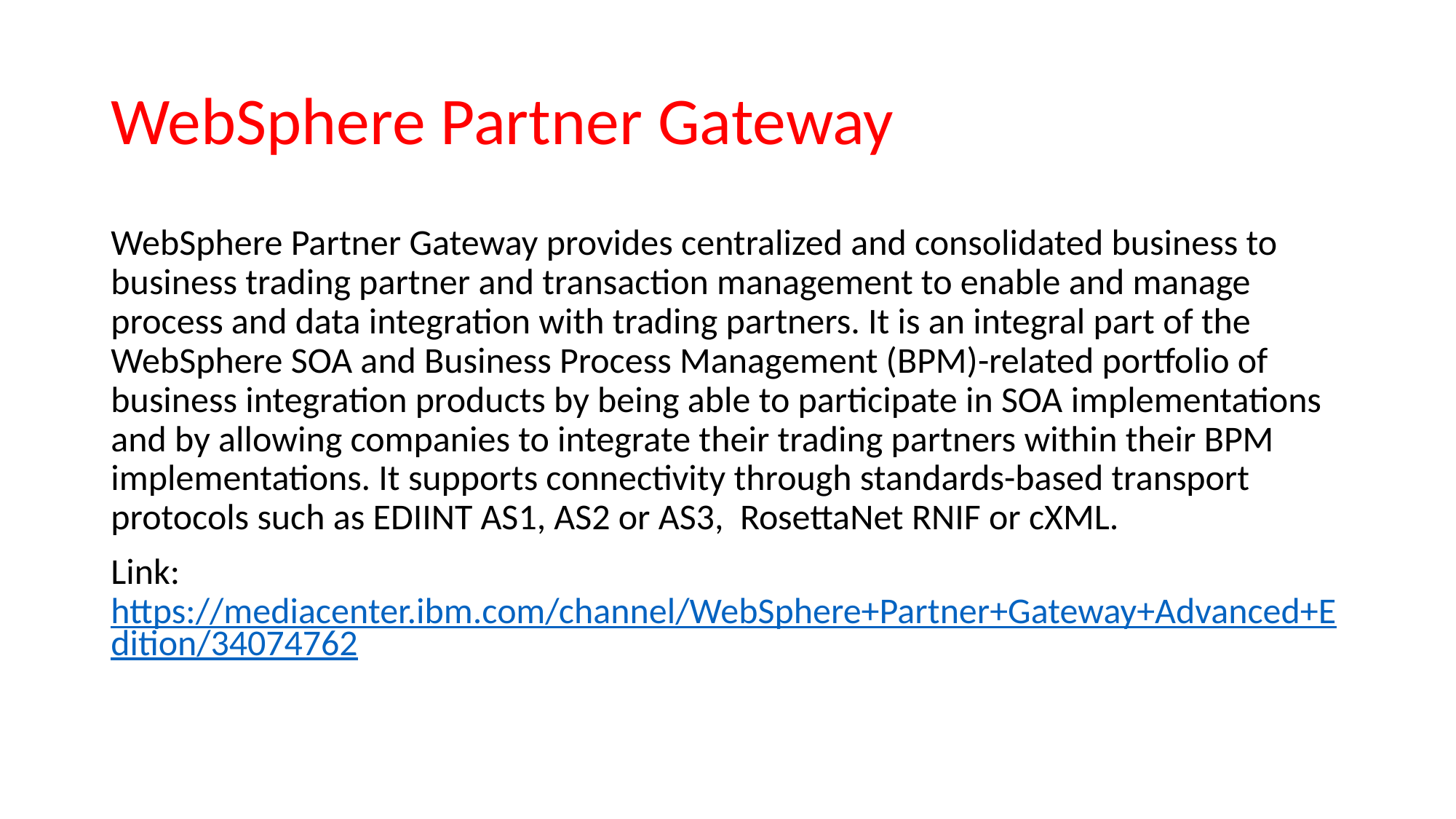

# WebSphere Partner Gateway
WebSphere Partner Gateway provides centralized and consolidated business to business trading partner and transaction management to enable and manage process and data integration with trading partners. It is an integral part of the WebSphere SOA and Business Process Management (BPM)-related portfolio of business integration products by being able to participate in SOA implementations and by allowing companies to integrate their trading partners within their BPM implementations. It supports connectivity through standards-based transport protocols such as EDIINT AS1, AS2 or AS3,  RosettaNet RNIF or cXML.
Link: https://mediacenter.ibm.com/channel/WebSphere+Partner+Gateway+Advanced+Edition/34074762